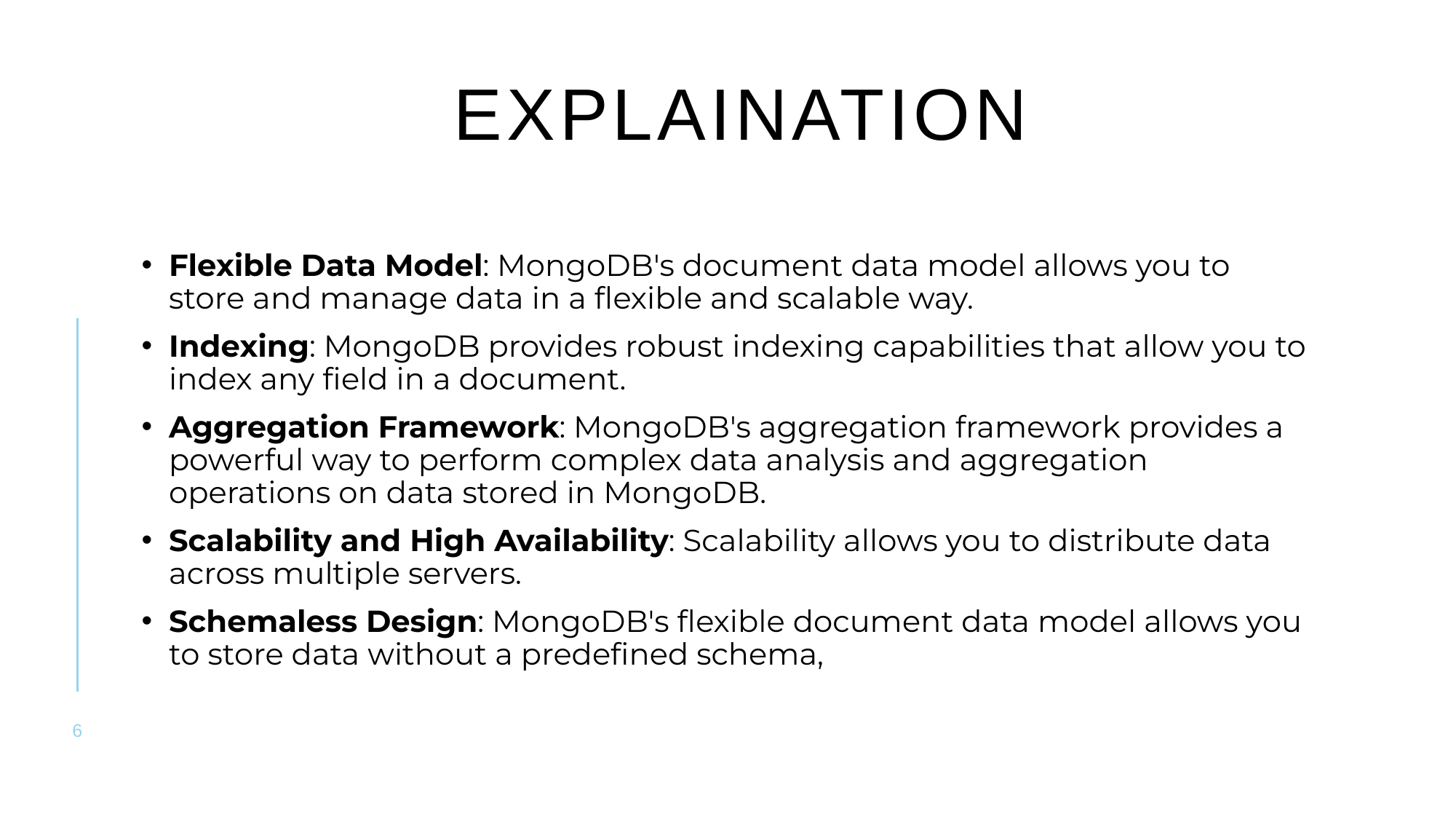

# explaination
Flexible Data Model: MongoDB's document data model allows you to store and manage data in a flexible and scalable way.
Indexing: MongoDB provides robust indexing capabilities that allow you to index any field in a document.
Aggregation Framework: MongoDB's aggregation framework provides a powerful way to perform complex data analysis and aggregation operations on data stored in MongoDB.
Scalability and High Availability: Scalability allows you to distribute data across multiple servers.
Schemaless Design: MongoDB's flexible document data model allows you to store data without a predefined schema,

6